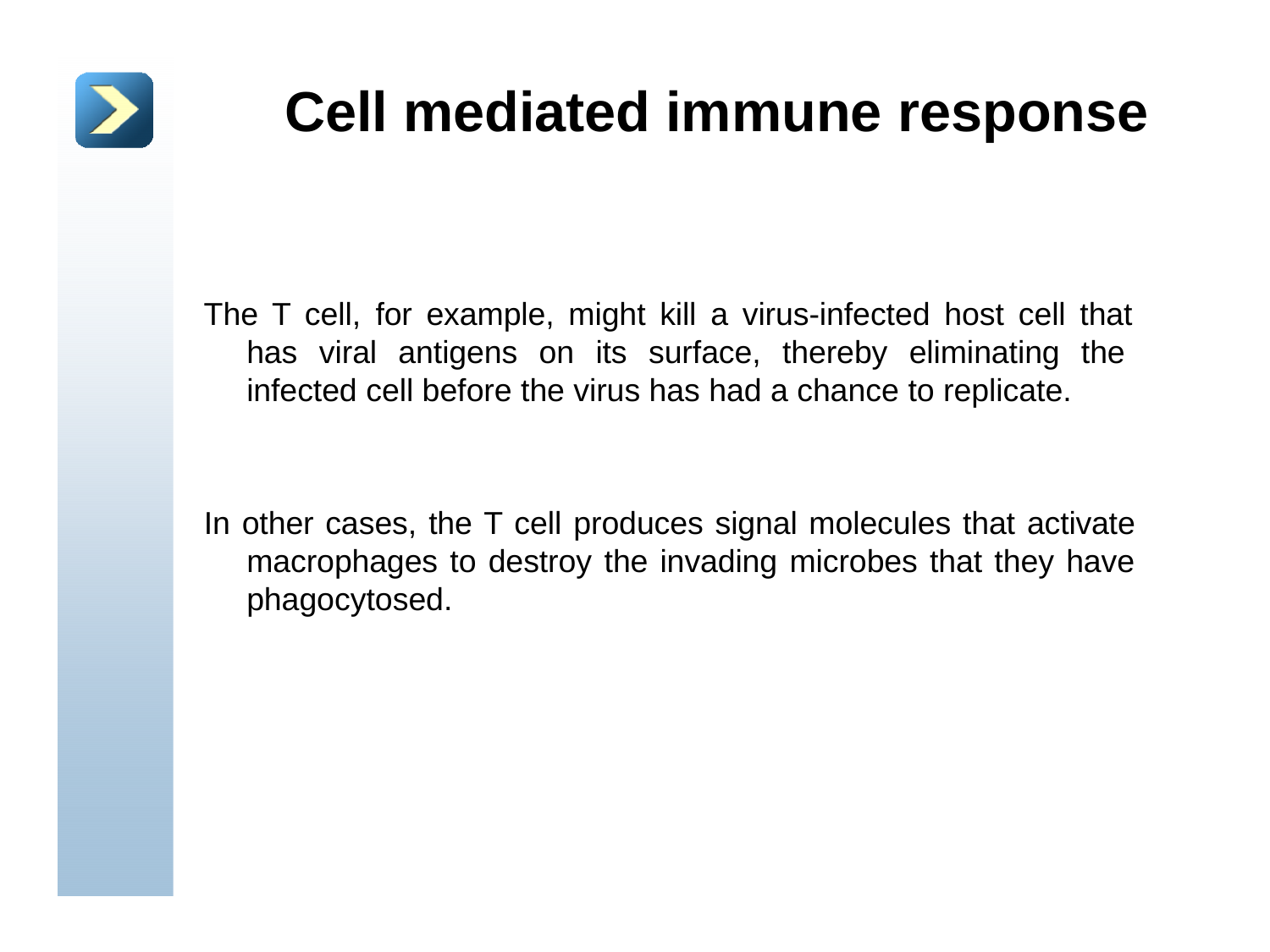

# Cell mediated immune response
The T cell, for example, might kill a virus-infected host cell that  has viral antigens on its surface, thereby eliminating the  infected cell before the virus has had a chance to replicate.
In other cases, the T cell produces signal molecules that activate  macrophages to destroy the invading microbes that they have  phagocytosed.